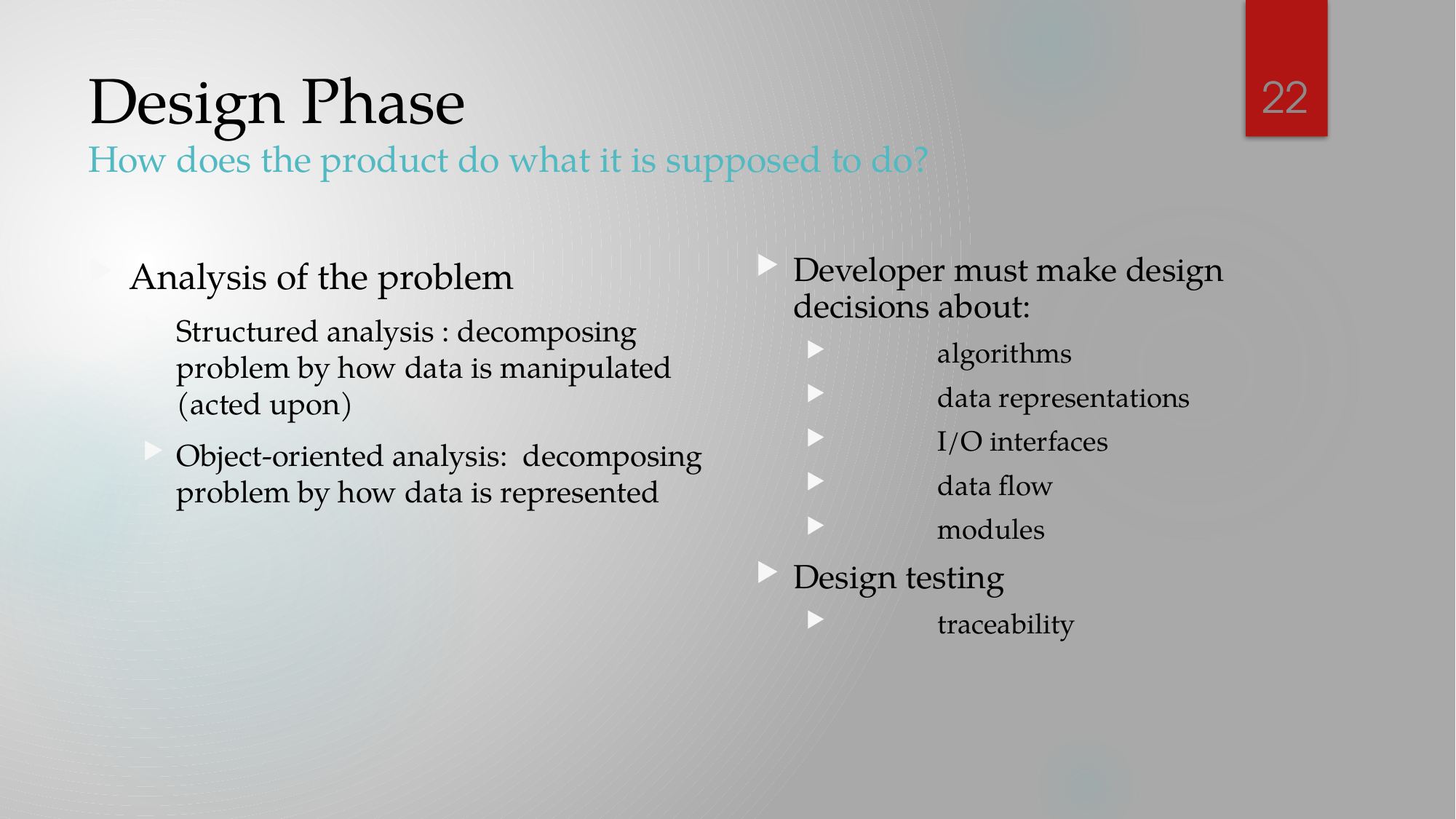

22
# Design Phase How does the product do what it is supposed to do?
Analysis of the problem
Structured analysis : decomposing problem by how data is manipulated (acted upon)
Object-oriented analysis:  decomposing problem by how data is represented

Developer must make design decisions about:
	algorithms
	data representations
	I/O interfaces
	data flow
	modules
Design testing
	traceability